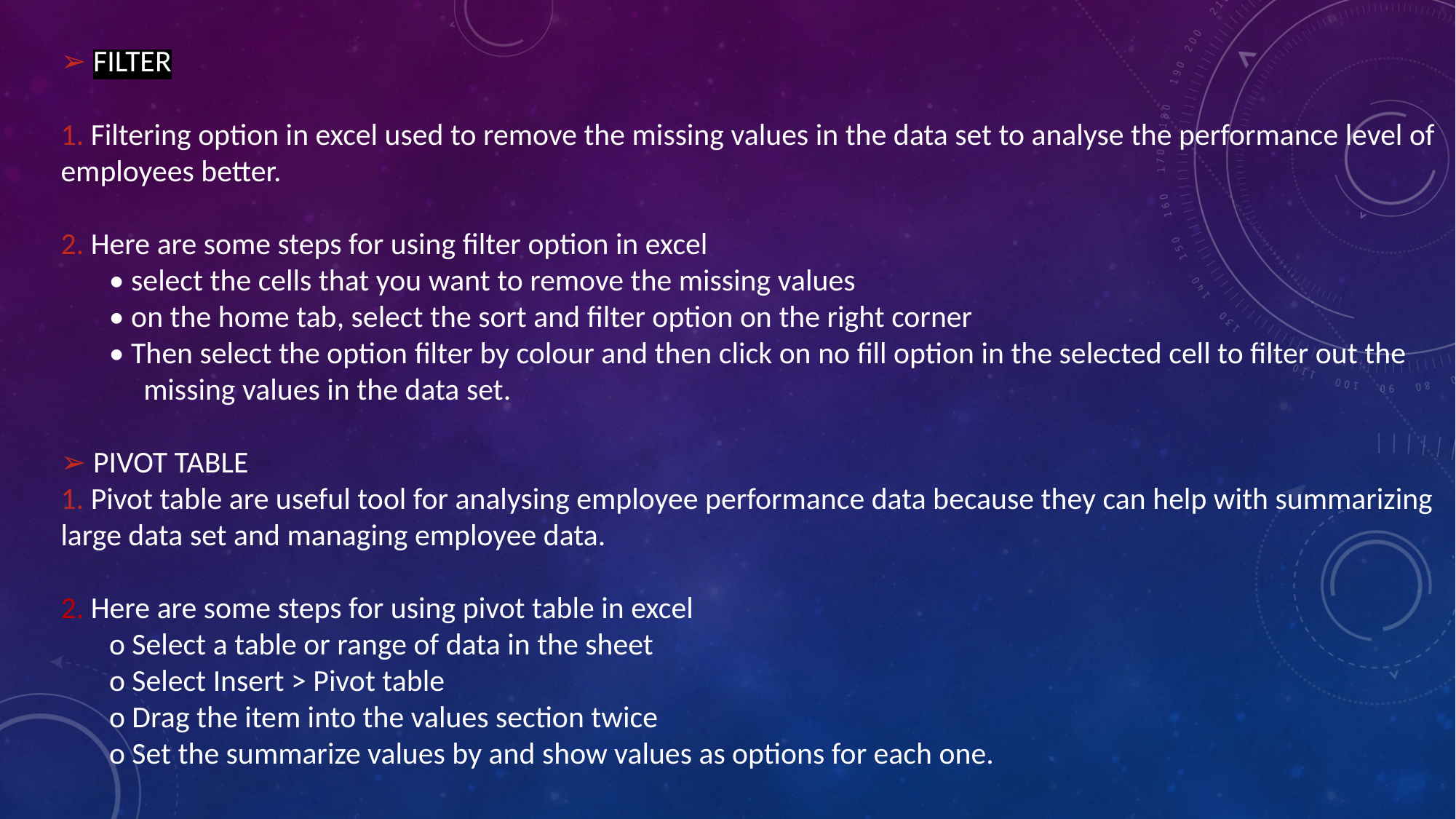

➢ FILTER

1. Filtering option in excel used to remove the missing values in the data set to analyse the performance level of employees better.

2. Here are some steps for using filter option in excel
       • select the cells that you want to remove the missing values
       • on the home tab, select the sort and filter option on the right corner
       • Then select the option filter by colour and then click on no fill option in the selected cell to filter out the                  missing values in the data set.

➢ PIVOT TABLE
1. Pivot table are useful tool for analysing employee performance data because they can help with summarizing large data set and managing employee data.

2. Here are some steps for using pivot table in excel
       o Select a table or range of data in the sheet
       o Select Insert > Pivot table
       o Drag the item into the values section twice
       o Set the summarize values by and show values as options for each one.